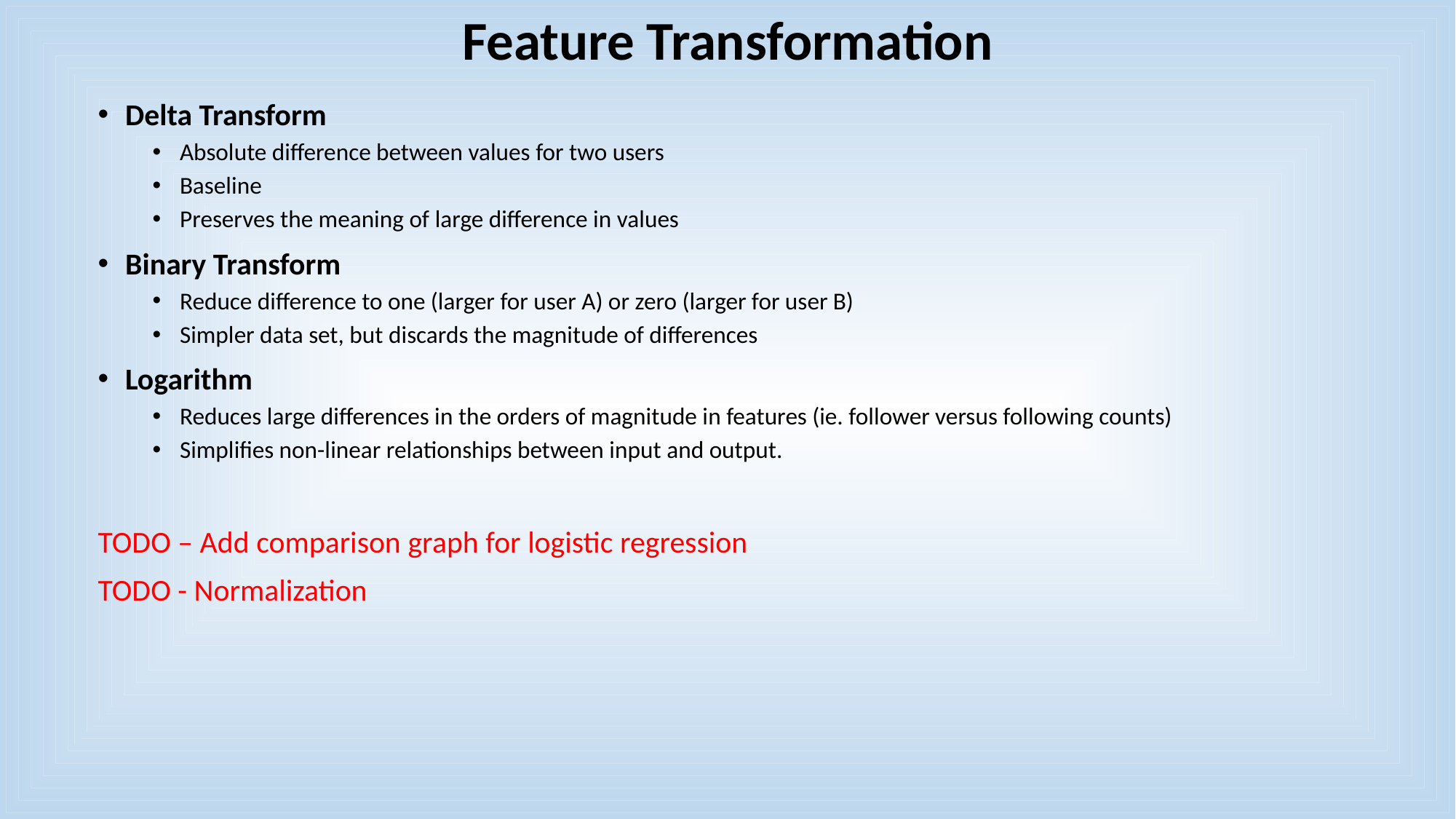

Feature Transformation
Delta Transform
Absolute difference between values for two users
Baseline
Preserves the meaning of large difference in values
Binary Transform
Reduce difference to one (larger for user A) or zero (larger for user B)
Simpler data set, but discards the magnitude of differences
Logarithm
Reduces large differences in the orders of magnitude in features (ie. follower versus following counts)
Simplifies non-linear relationships between input and output.

TODO – Add comparison graph for logistic regression
TODO - Normalization